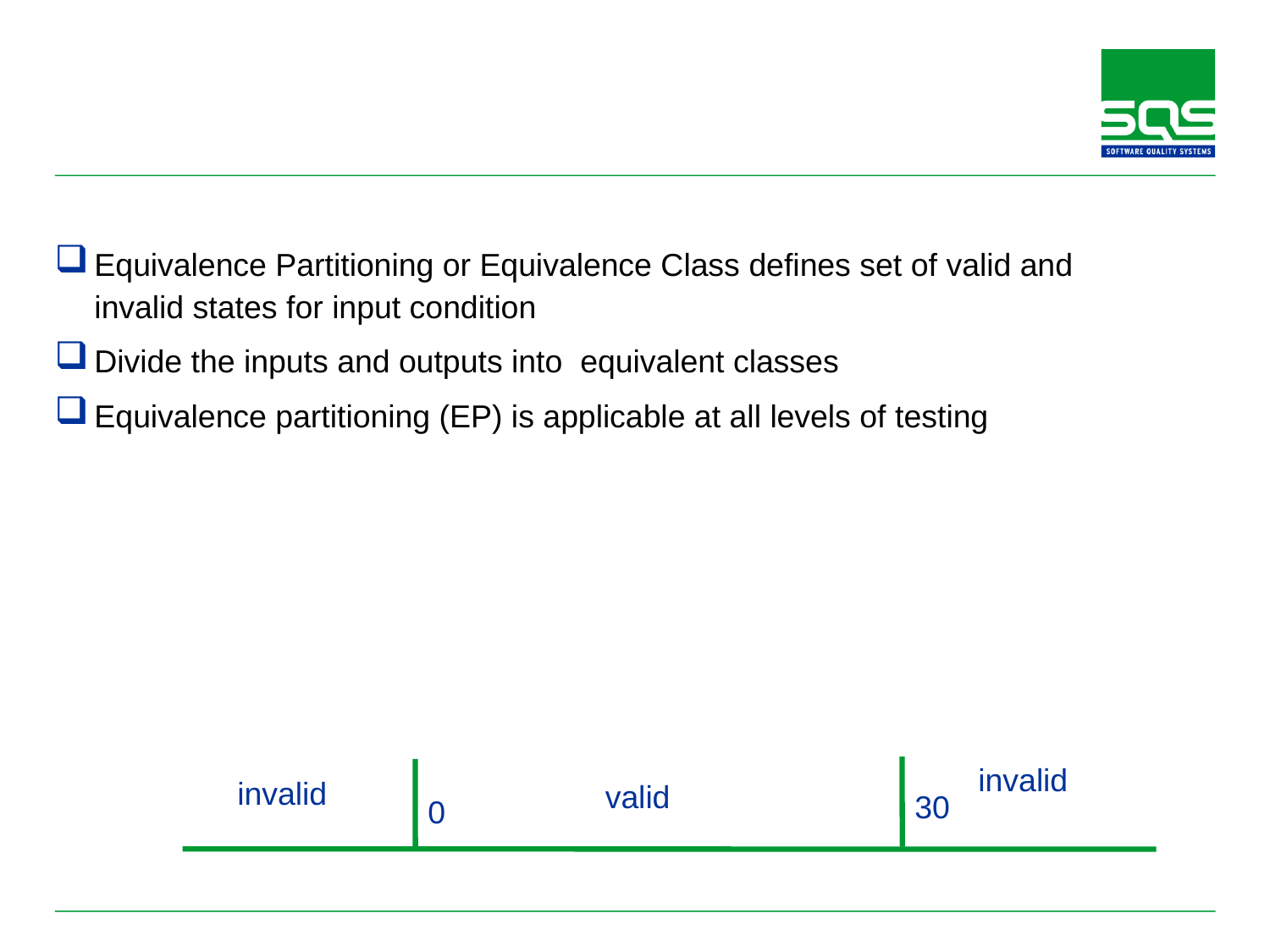

#
Equivalence Partitioning or Equivalence Class defines set of valid and invalid states for input condition
Divide the inputs and outputs into  equivalent classes
Equivalence partitioning (EP) is applicable at all levels of testing

invalid

invalid
valid
30
0